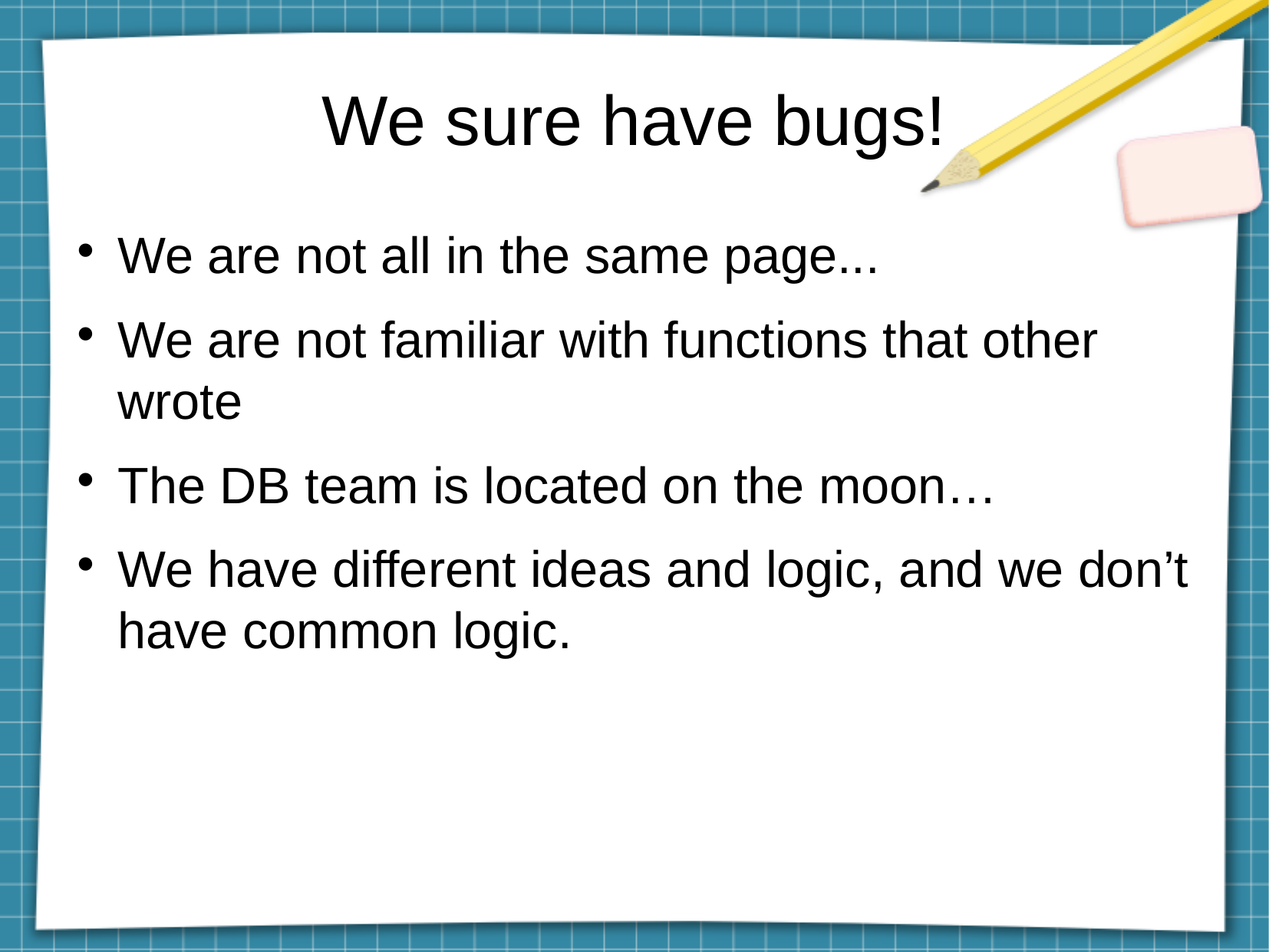

We sure have bugs!
We are not all in the same page...
We are not familiar with functions that other wrote
The DB team is located on the moon…
We have different ideas and logic, and we don’t have common logic.